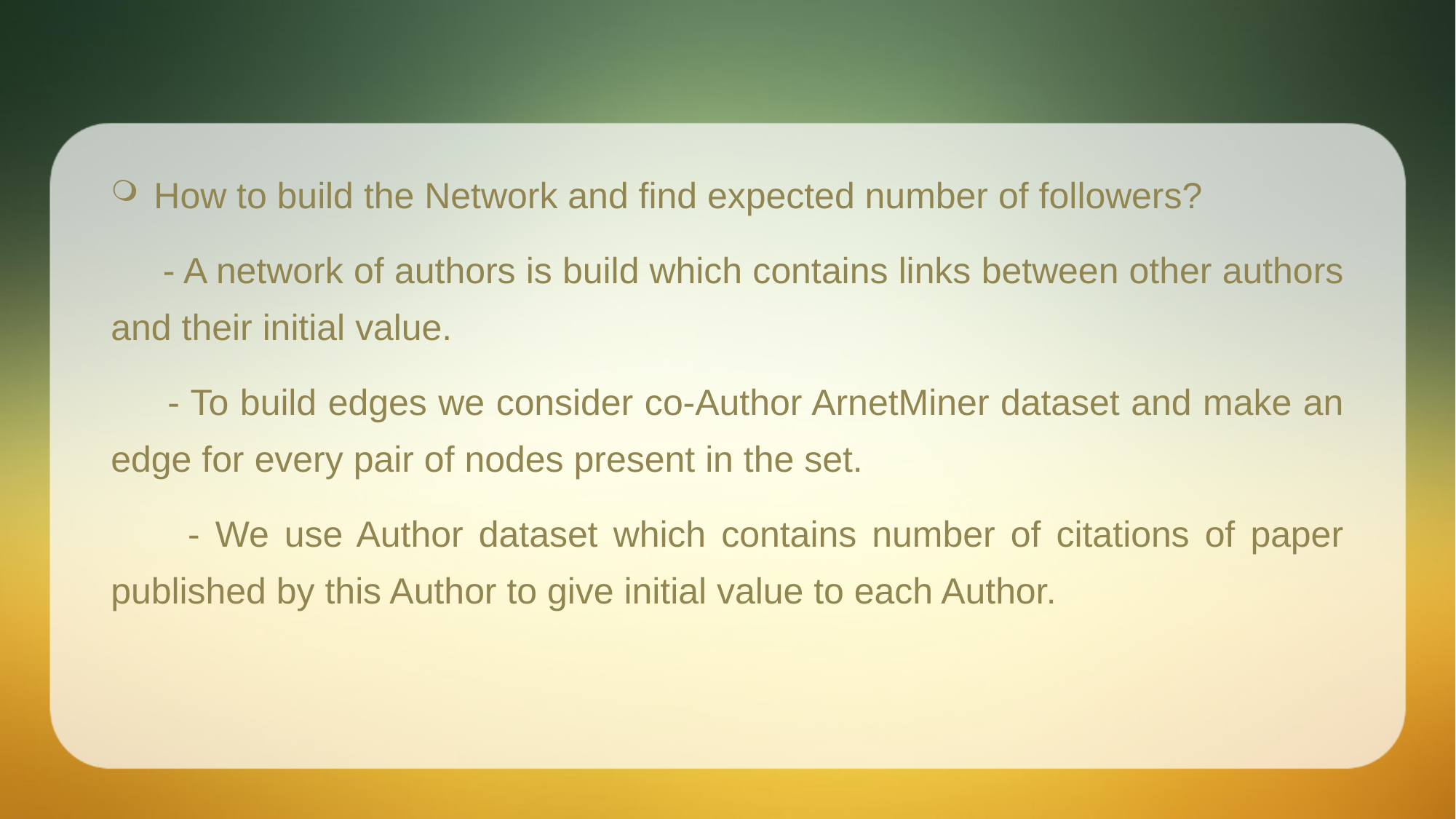

#
How to build the Network and find expected number of followers?
     - A network of authors is build which contains links between other authors and their initial value.
     - To build edges we consider co-Author ArnetMiner dataset and make an edge for every pair of nodes present in the set.
     - We use Author dataset which contains number of citations of paper published by this Author to give initial value to each Author.